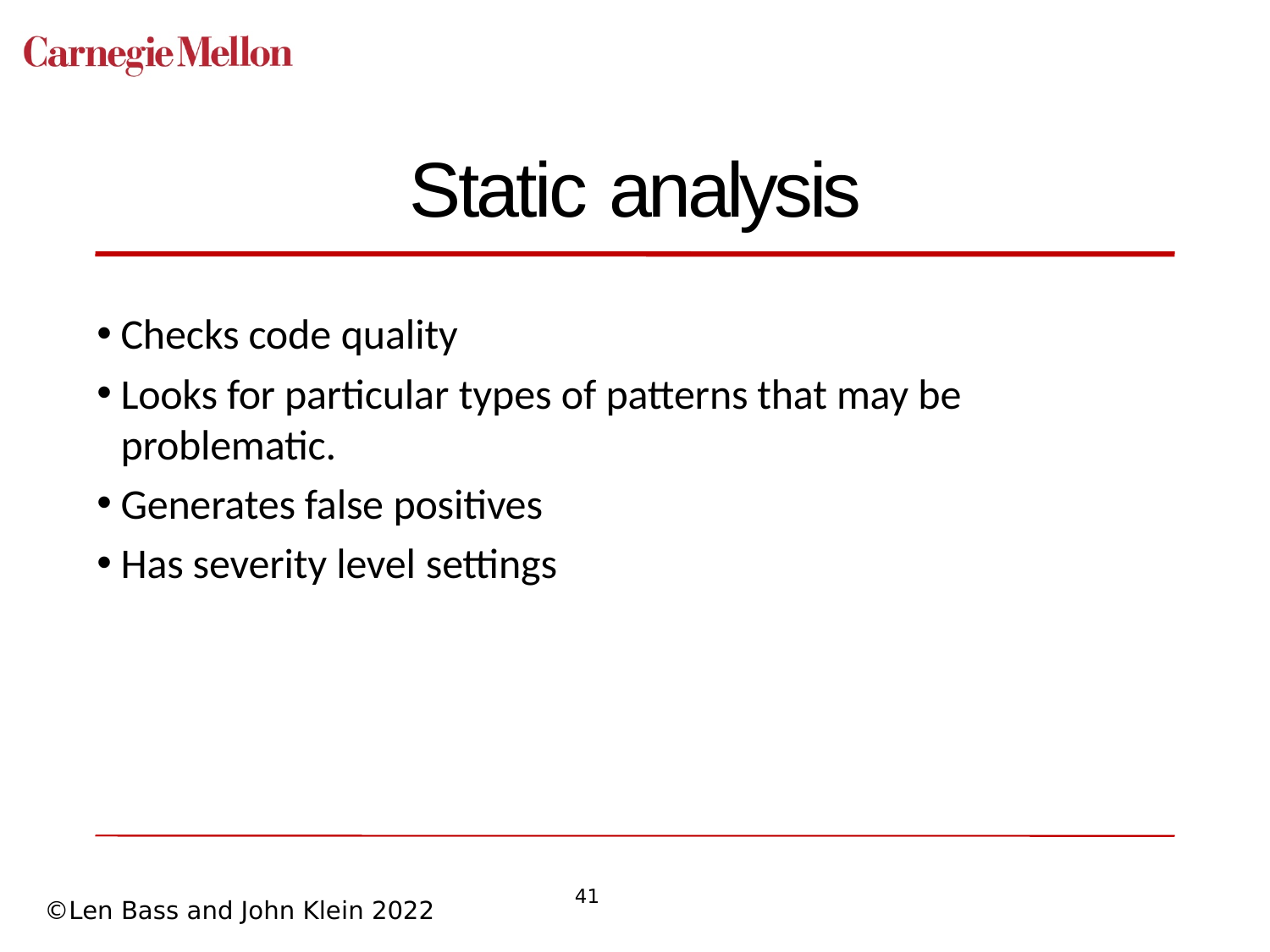

# Static analysis
Checks code quality
Looks for particular types of patterns that may be problematic.
Generates false positives
Has severity level settings